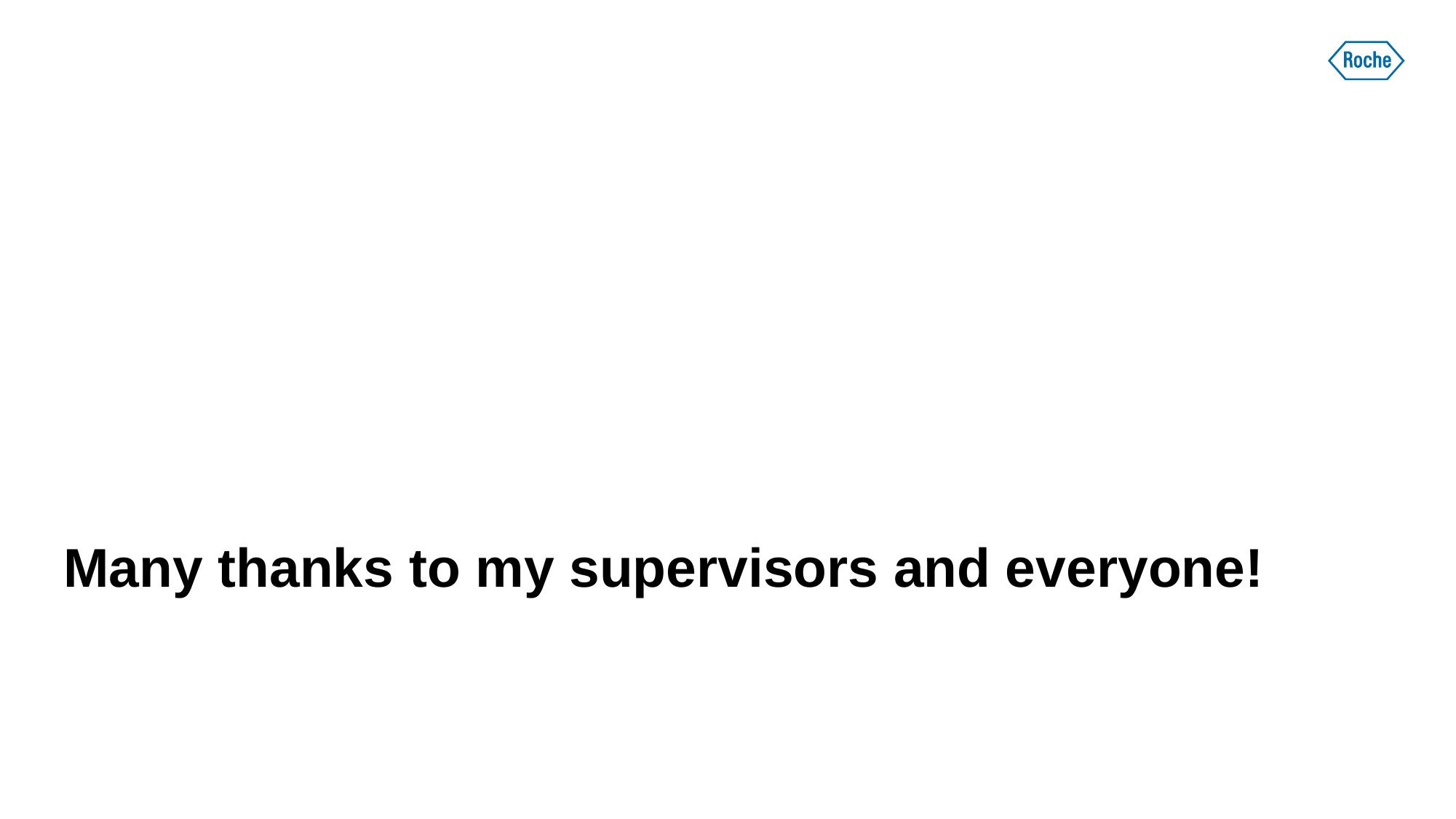

Many thanks to my supervisors and everyone!